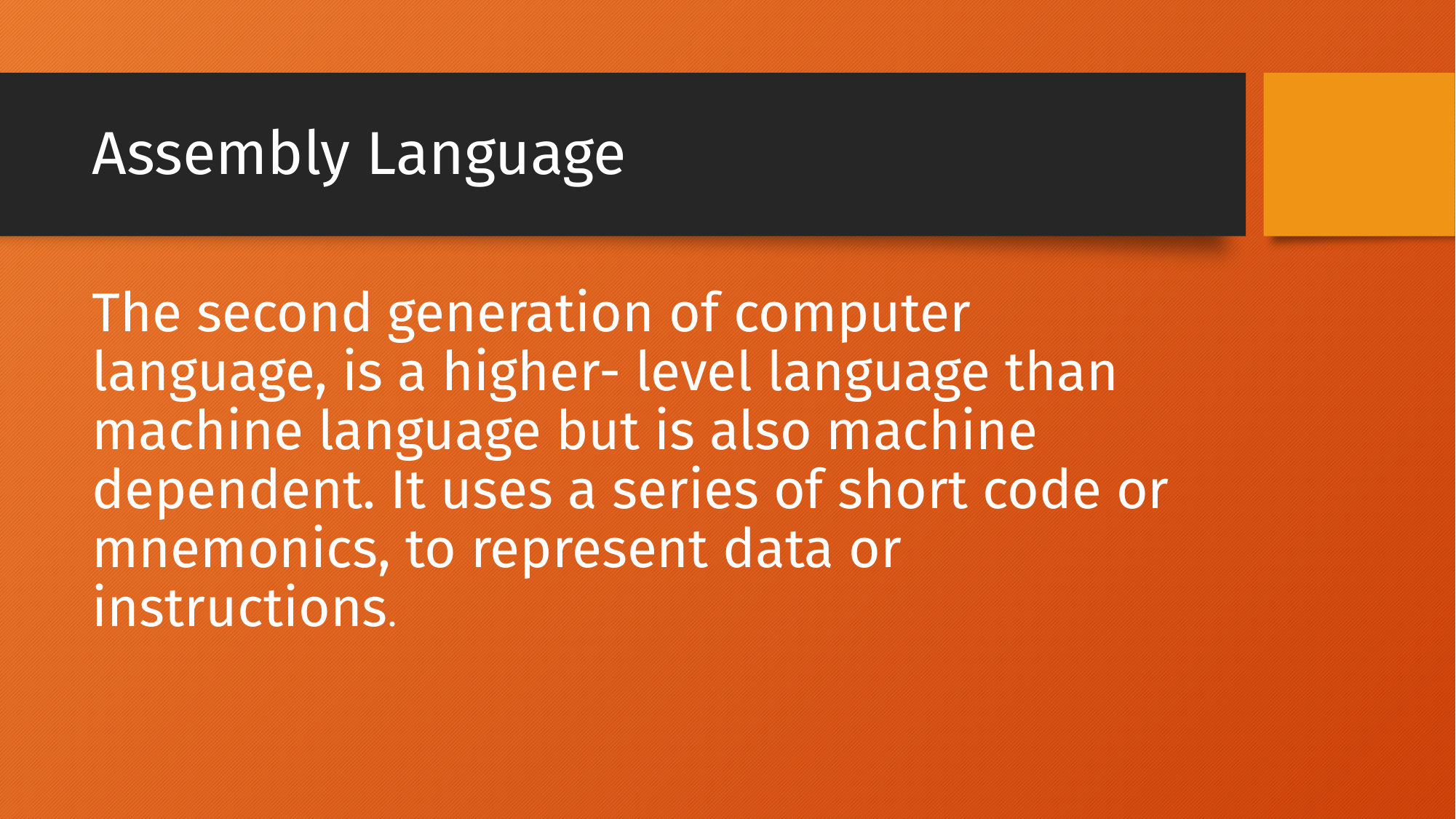

# Assembly Language
The second generation of computer language, is a higher- level language than machine language but is also machine dependent. It uses a series of short code or mnemonics, to represent data or instructions.